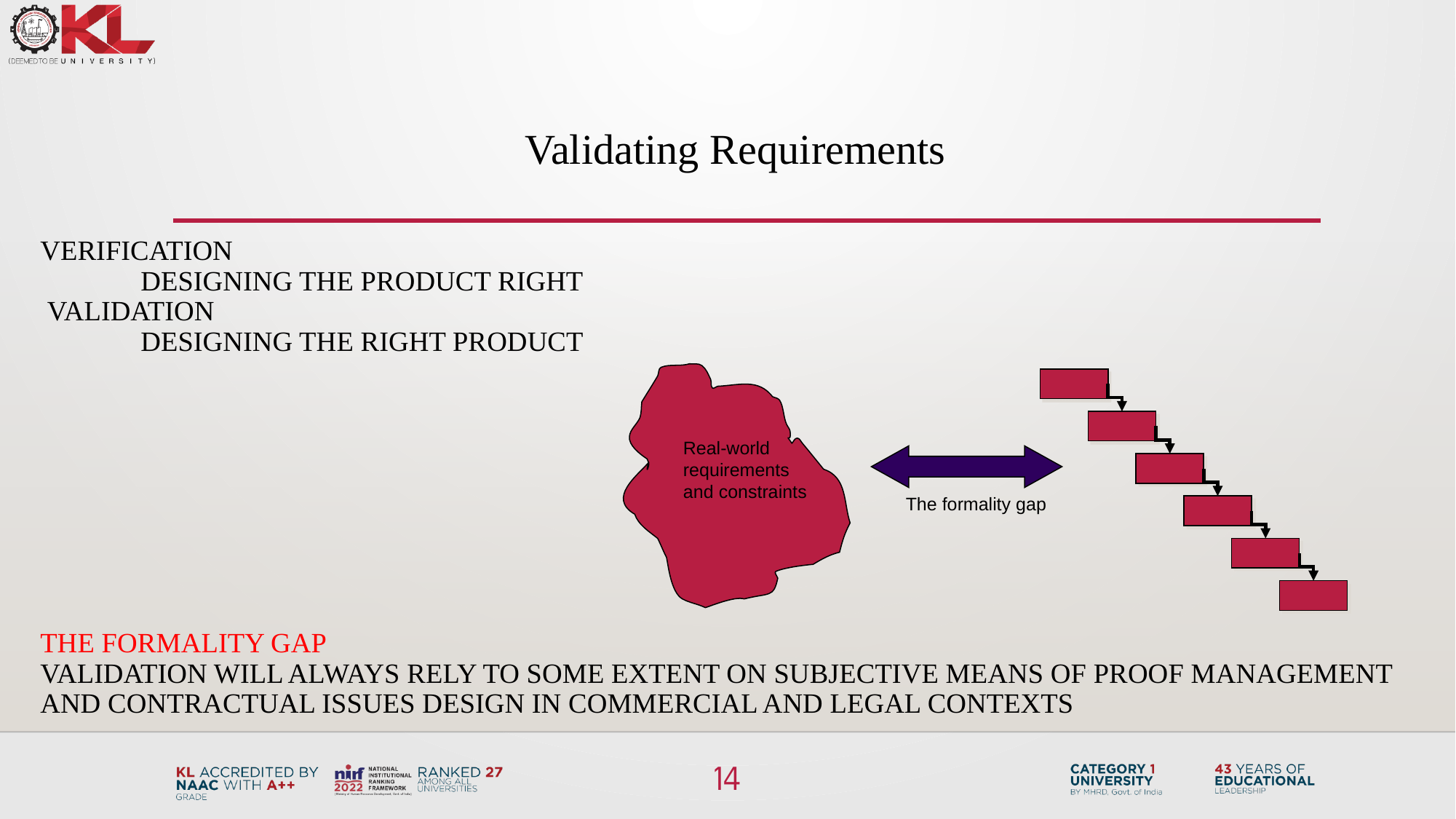

Validating Requirements
# Verification designing the product right  Validation designing the right product   The formality gap validation will always rely to some extent on subjective means of proof Management and contractual issues design in commercial and legal contexts

Real-world
requirements
and constraints

The formality gap
14